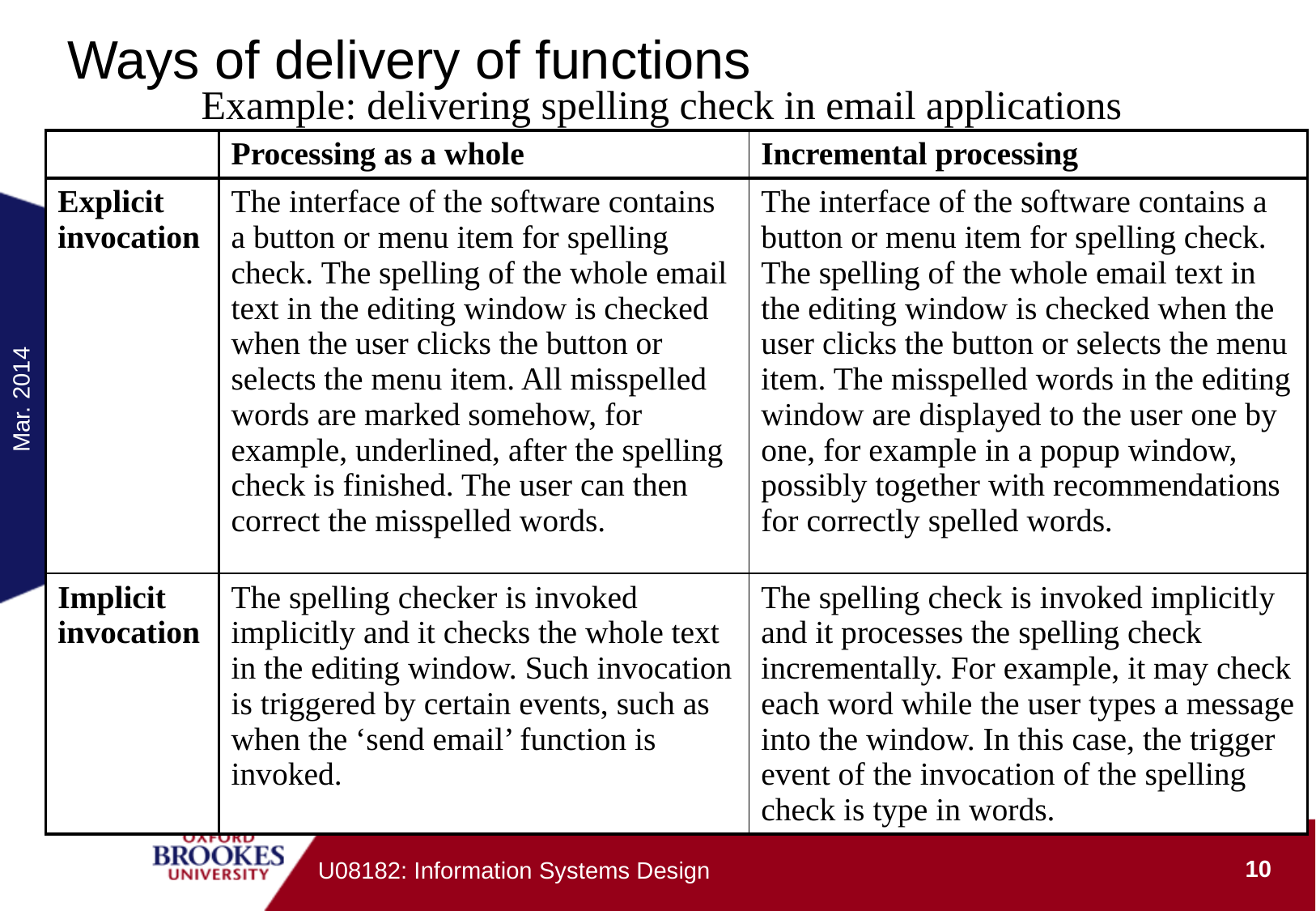

# Ways of delivery of functions
Example: delivering spelling check in email applications
|  | Processing as a whole | Incremental processing |
| --- | --- | --- |
| Explicit invocation | The interface of the software contains a button or menu item for spelling check. The spelling of the whole email text in the editing window is checked when the user clicks the button or selects the menu item. All misspelled words are marked somehow, for example, underlined, after the spelling check is finished. The user can then correct the misspelled words. | The interface of the software contains a button or menu item for spelling check. The spelling of the whole email text in the editing window is checked when the user clicks the button or selects the menu item. The misspelled words in the editing window are displayed to the user one by one, for example in a popup window, possibly together with recommendations for correctly spelled words. |
| Implicit invocation | The spelling checker is invoked implicitly and it checks the whole text in the editing window. Such invocation is triggered by certain events, such as when the ‘send email’ function is invoked. | The spelling check is invoked implicitly and it processes the spelling check incrementally. For example, it may check each word while the user types a message into the window. In this case, the trigger event of the invocation of the spelling check is type in words. |
Mar. 2014
10
U08182: Information Systems Design